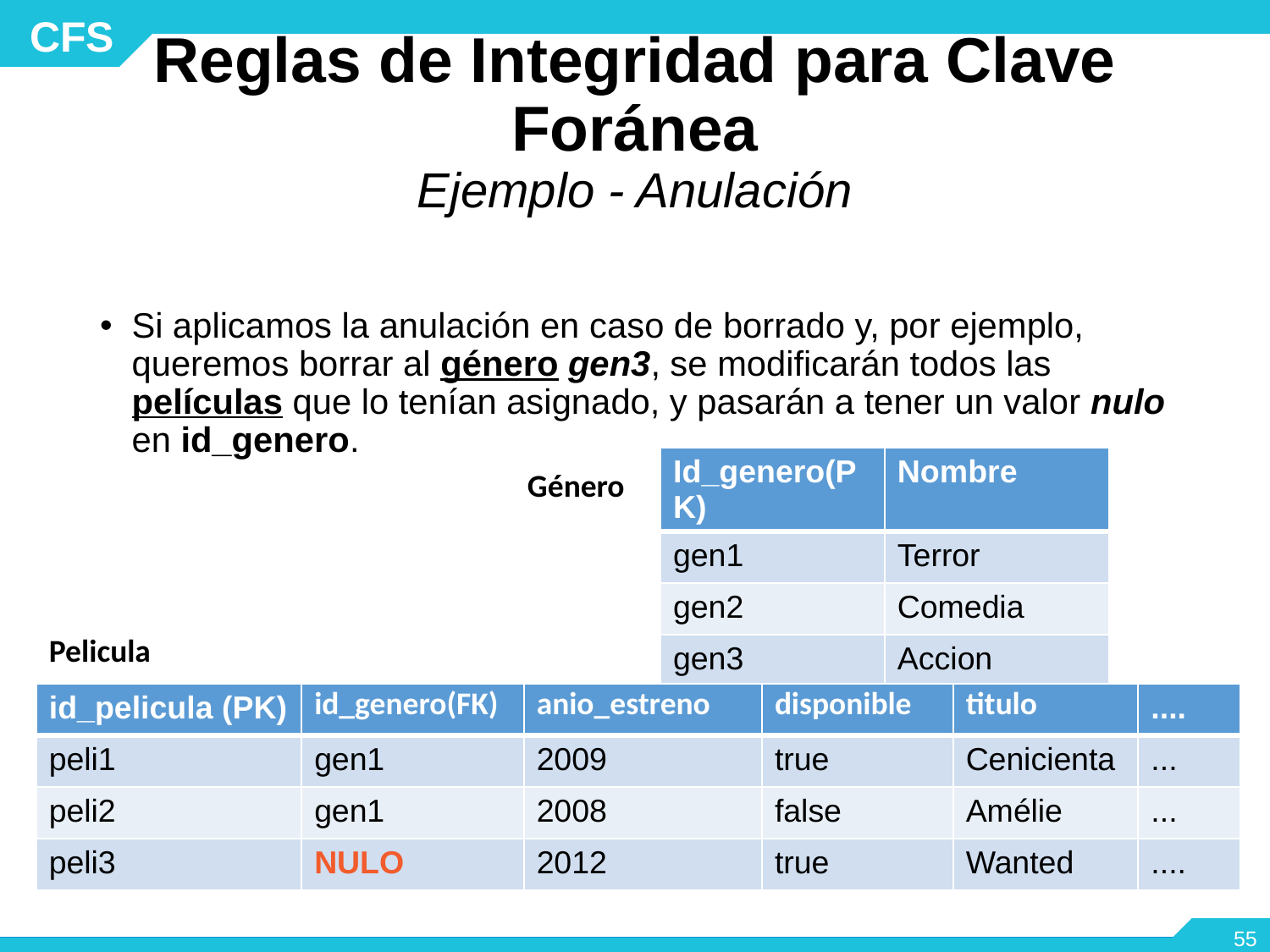

# Reglas de Integridad para Clave Foránea Ejemplo - Anulación
Si aplicamos la anulación en caso de borrado y, por ejemplo, queremos borrar al género gen3, se modificarán todos las películas que lo tenían asignado, y pasarán a tener un valor nulo en id_genero.
| Id\_genero(PK) | Nombre |
| --- | --- |
| gen1 | Terror |
| gen2 | Comedia |
| gen3 | Accion |
Género
Pelicula
| id\_pelicula (PK) | id\_genero(FK) | anio\_estreno | disponible | titulo | .... |
| --- | --- | --- | --- | --- | --- |
| peli1 | gen1 | 2009 | true | Cenicienta | ... |
| peli2 | gen1 | 2008 | false | Amélie | ... |
| peli3 | NULO | 2012 | true | Wanted | .... |
55